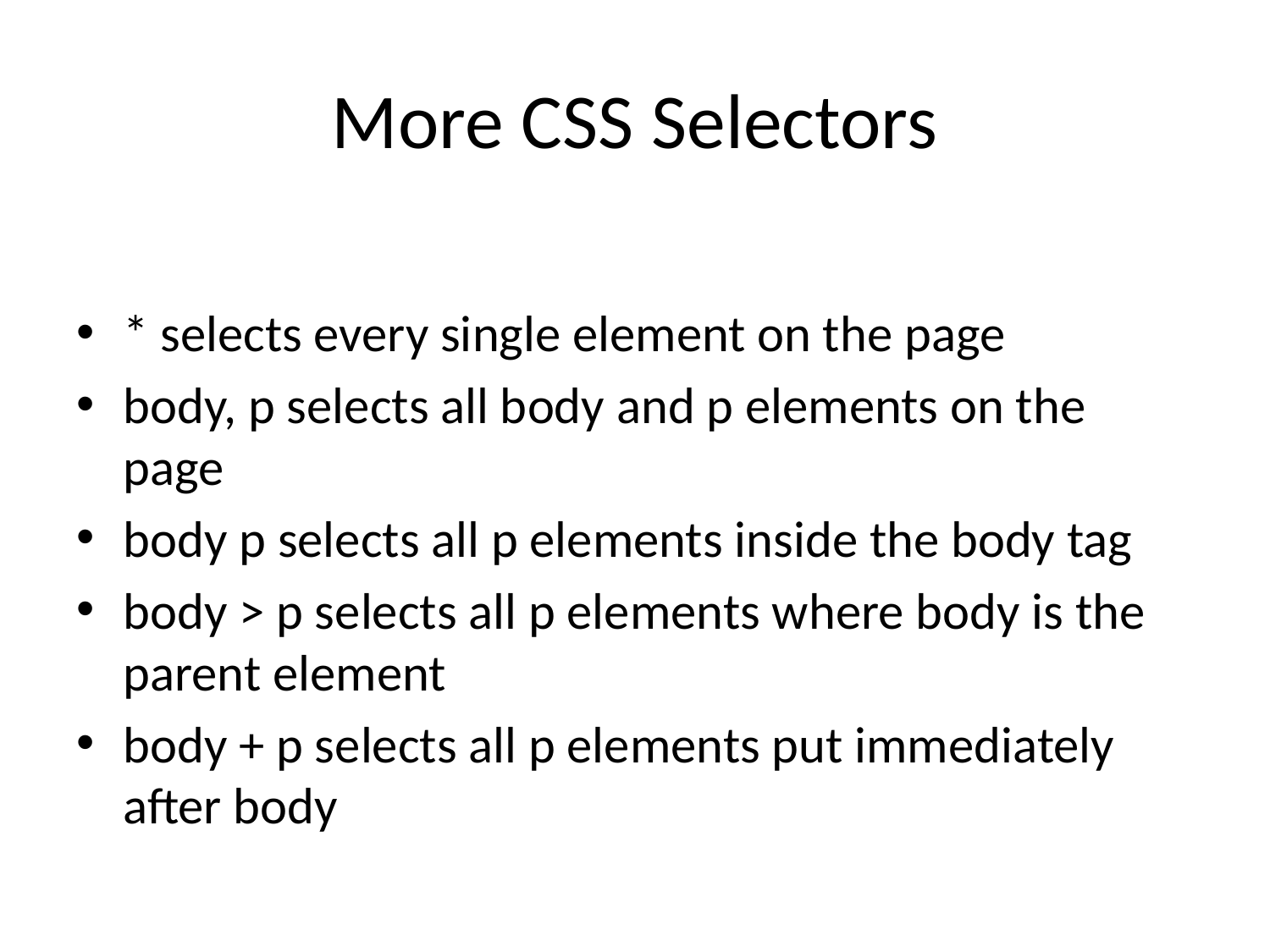

# More CSS Selectors

* selects every single element on the page
body, p selects all body and p elements on the page
body p selects all p elements inside the body tag
body > p selects all p elements where body is the parent element
body + p selects all p elements put immediately after body